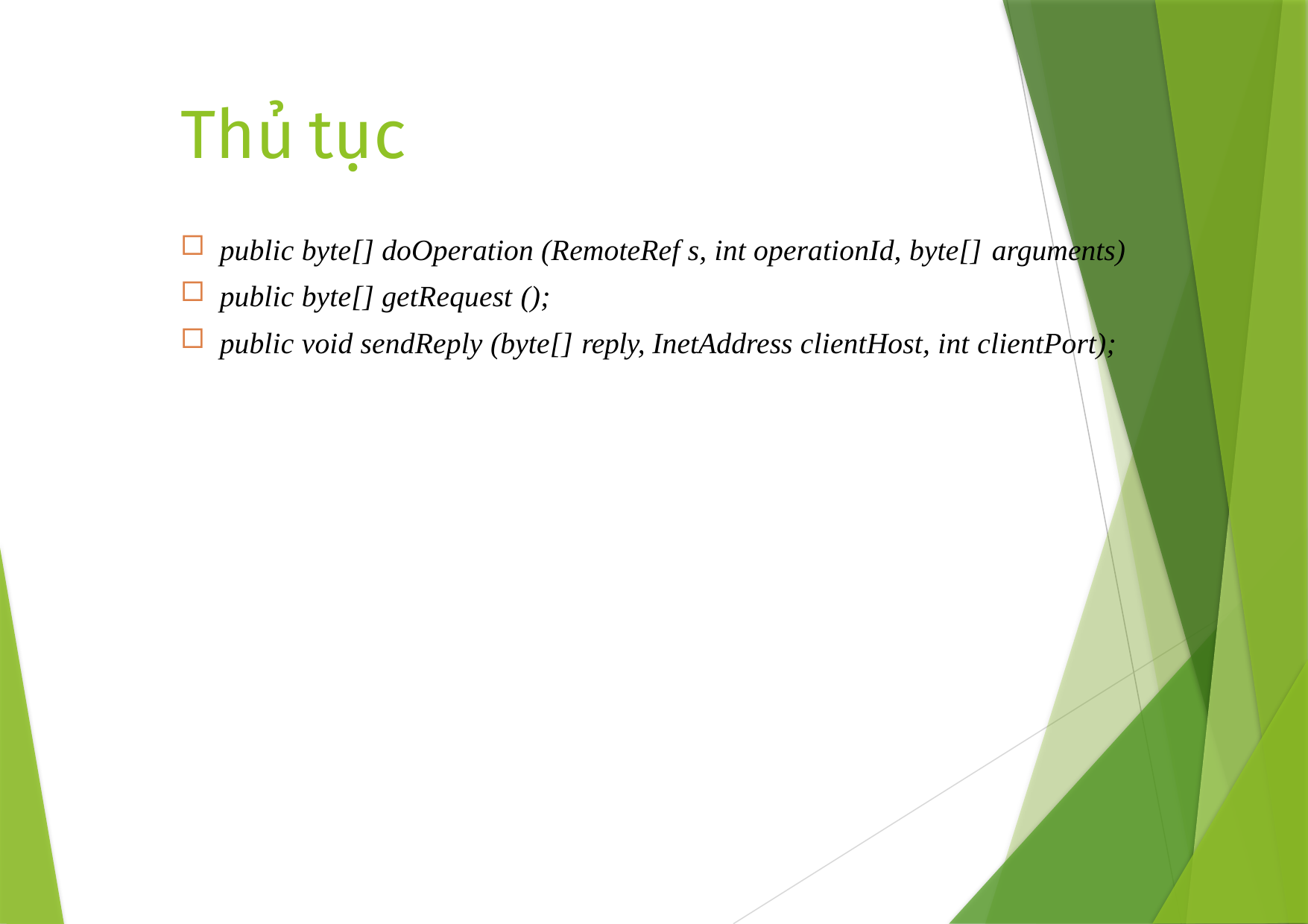

# Thủ	tục
public byte[] doOperation (RemoteRef s, int operationId, byte[] arguments)
public byte[] getRequest ();
public void sendReply (byte[] reply, InetAddress clientHost, int clientPort);